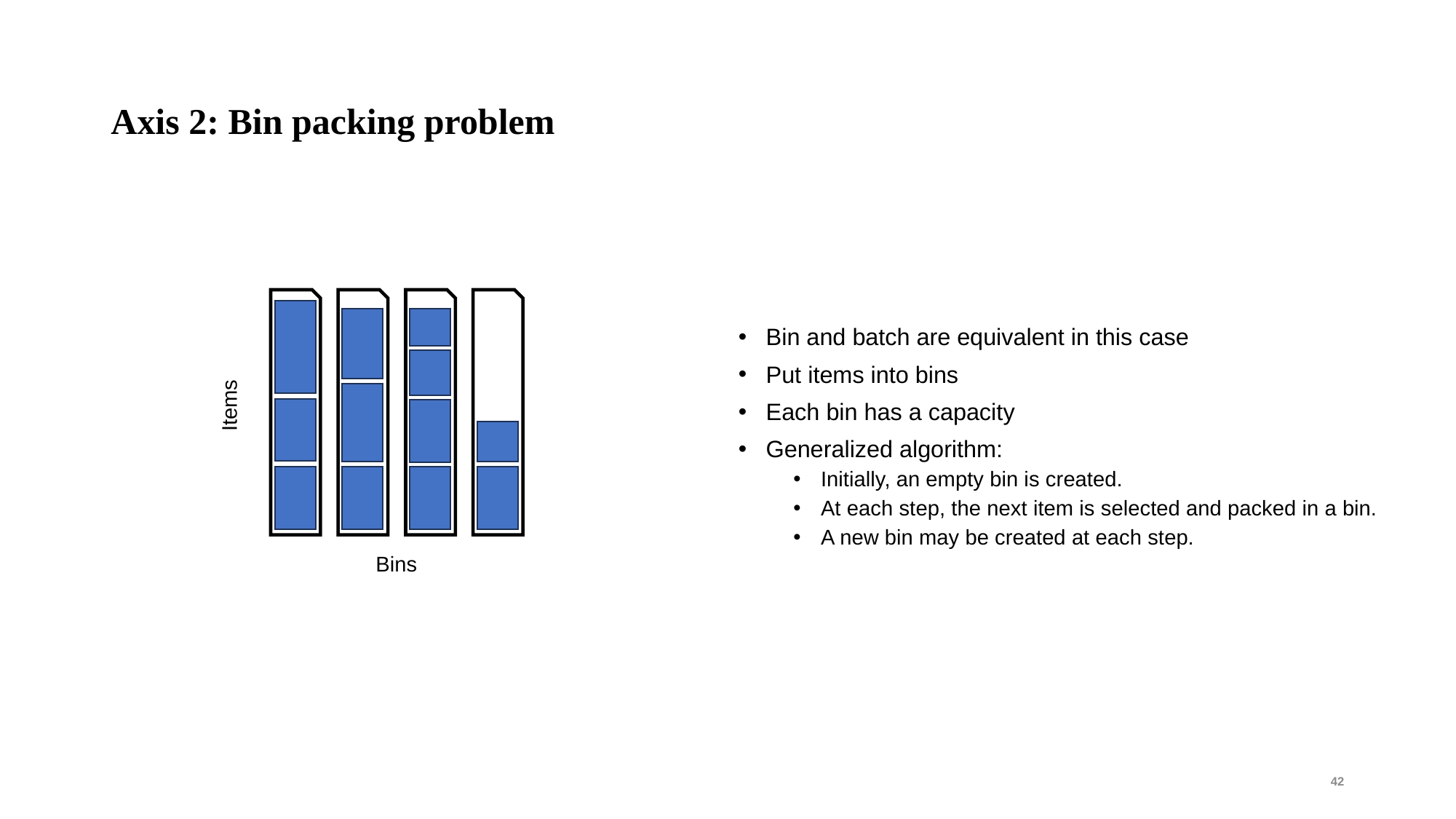

# Axis 2: Bin packing problem

Items

Bins
Bin and batch are equivalent in this case
Put items into bins
Each bin has a capacity
Generalized algorithm:
Initially, an empty bin is created.
At each step, the next item is selected and packed in a bin.
A new bin may be created at each step.

42